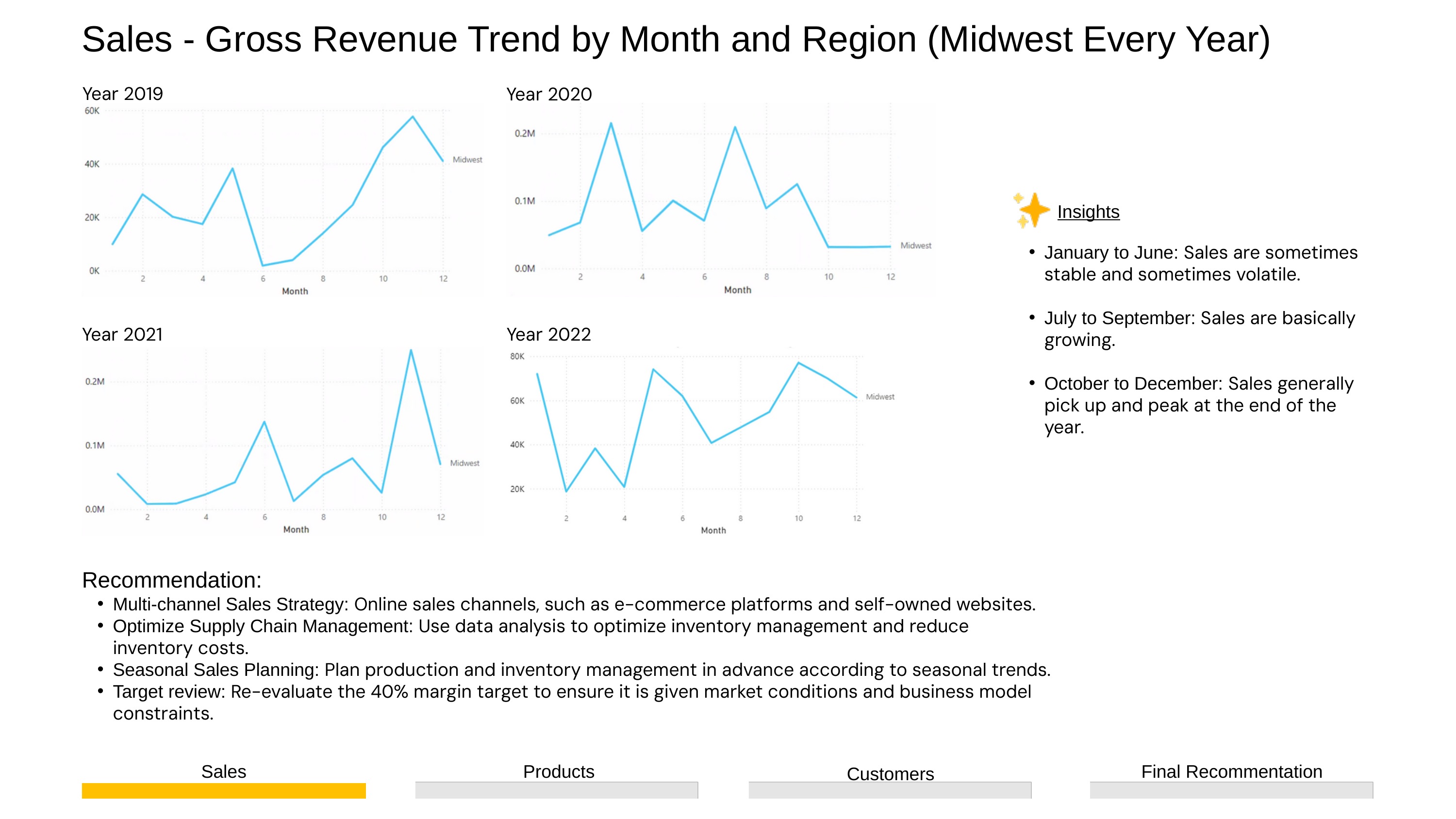

Sales - Gross Revenue Trend by Month and Region (Midwest Every Year)
Year 2020
Year 2019

Insights
January to June: Sales are sometimes stable and sometimes volatile.

July to September: Sales are basically growing.

October to December: Sales generally pick up and peak at the end of the year.
Year 2021
Year 2022

Recommendation:
Multi-channel Sales Strategy: Online sales channels, such as e-commerce platforms and self-owned websites.
Optimize Supply Chain Management: Use data analysis to optimize inventory management and reduce inventory costs.
Seasonal Sales Planning: Plan production and inventory management in advance according to seasonal trends.
Target review: Re-evaluate the 40% margin target to ensure it is given market conditions and business model constraints.
Sales
Products
Final Recommentation
Customers